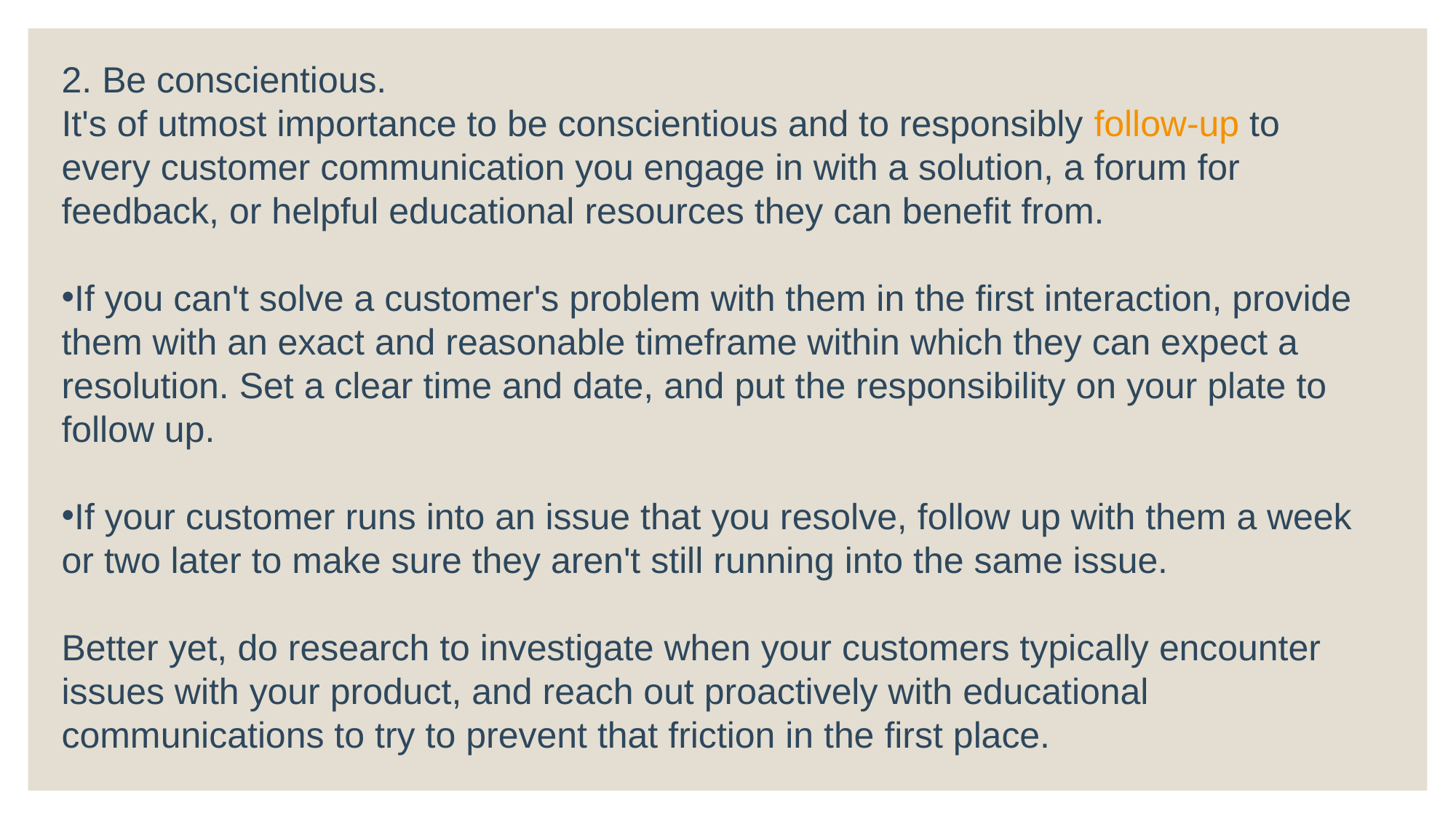

2. Be conscientious.
It's of utmost importance to be conscientious and to responsibly follow-up to every customer communication you engage in with a solution, a forum for feedback, or helpful educational resources they can benefit from.

If you can't solve a customer's problem with them in the first interaction, provide them with an exact and reasonable timeframe within which they can expect a resolution. Set a clear time and date, and put the responsibility on your plate to follow up.

If your customer runs into an issue that you resolve, follow up with them a week or two later to make sure they aren't still running into the same issue.

Better yet, do research to investigate when your customers typically encounter issues with your product, and reach out proactively with educational communications to try to prevent that friction in the first place.